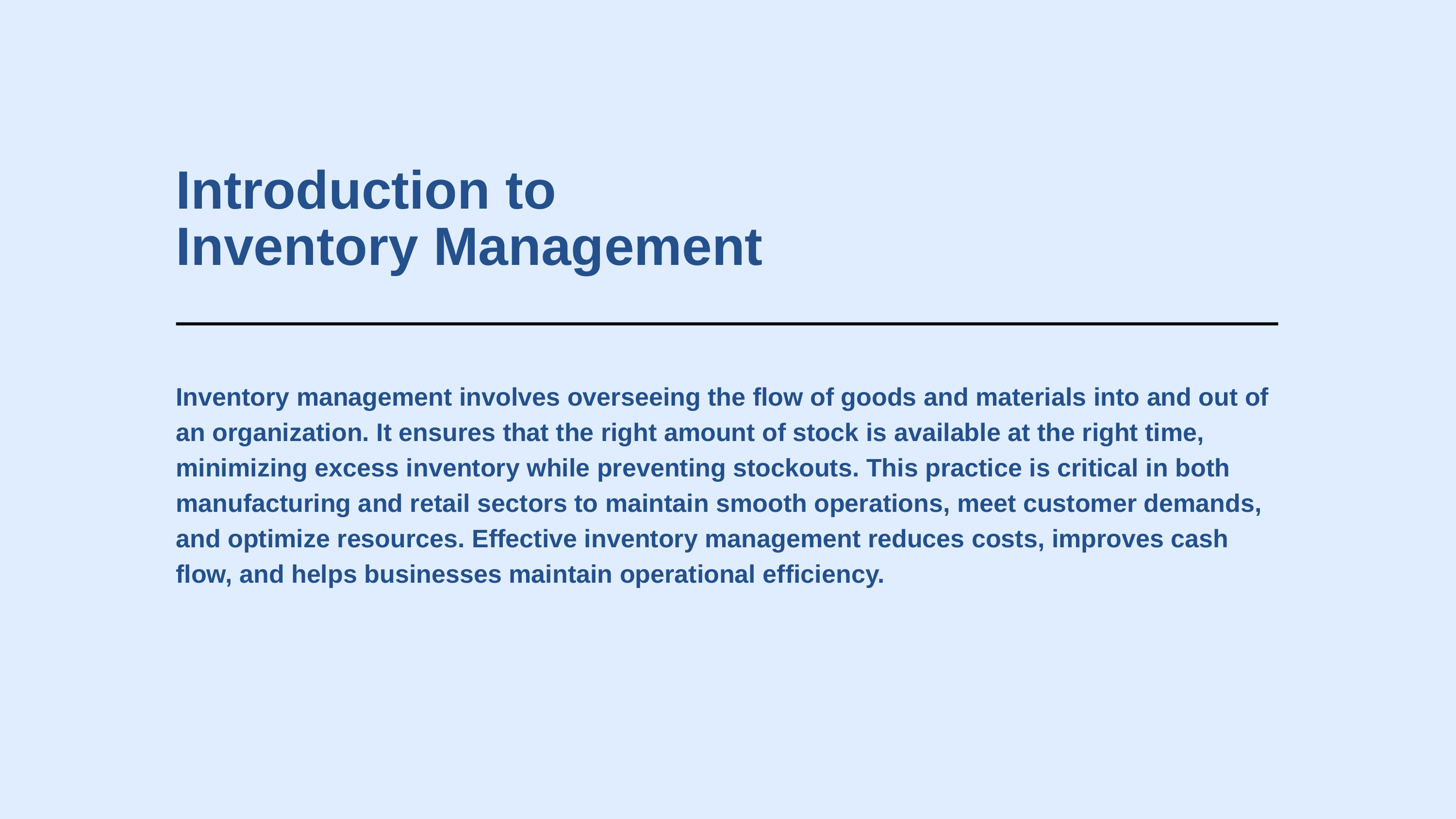

Introduction to Inventory Management

Inventory management involves overseeing the flow of goods and materials into and out of an organization. It ensures that the right amount of stock is available at the right time, minimizing excess inventory while preventing stockouts. This practice is critical in both manufacturing and retail sectors to maintain smooth operations, meet customer demands, and optimize resources. Effective inventory management reduces costs, improves cash flow, and helps businesses maintain operational efficiency.